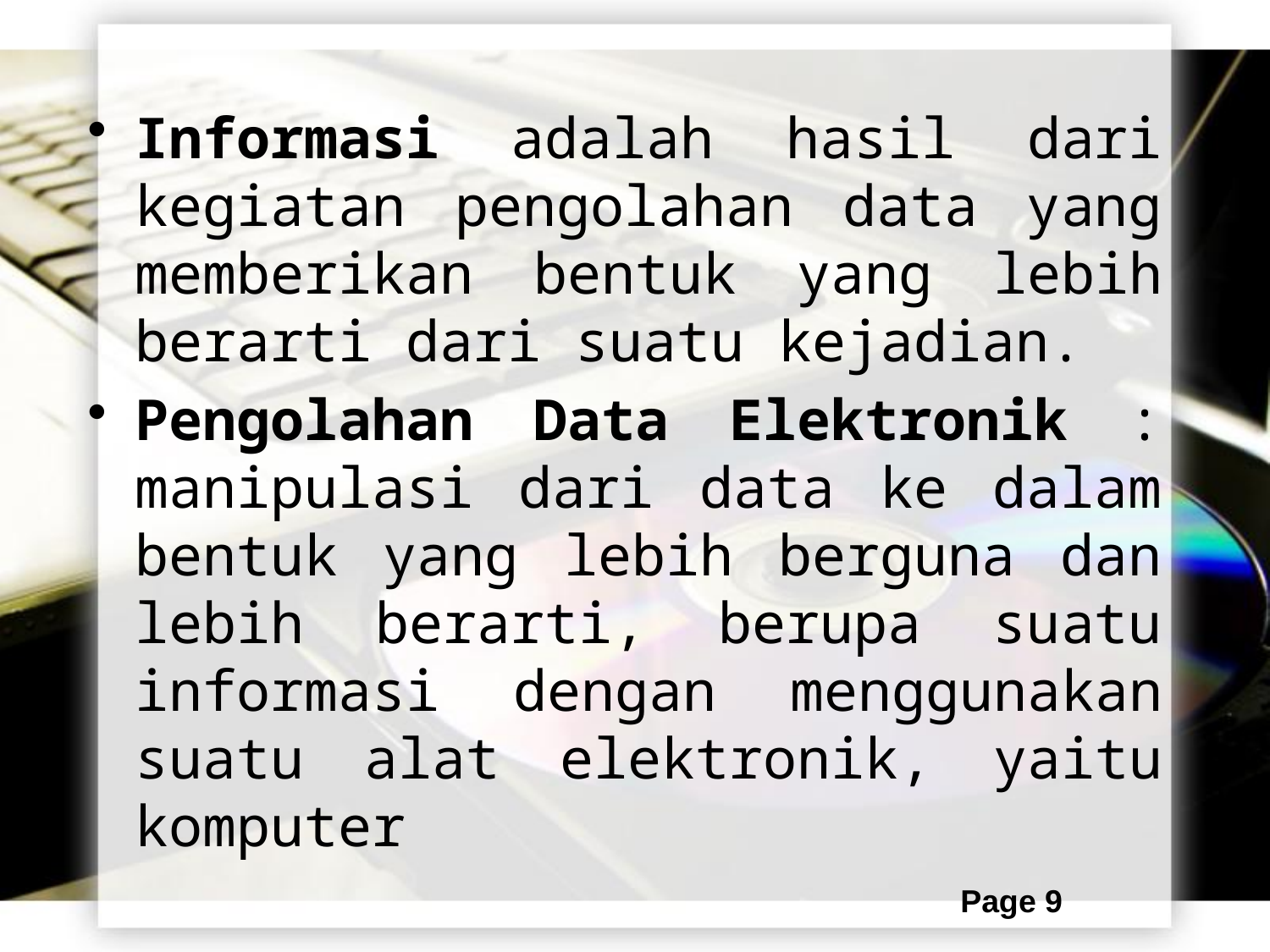

Informasi adalah hasil dari kegiatan pengolahan data yang memberikan bentuk yang lebih berarti dari suatu kejadian.
Pengolahan Data Elektronik : manipulasi dari data ke dalam bentuk yang lebih berguna dan lebih berarti, berupa suatu informasi dengan menggunakan suatu alat elektronik, yaitu komputer